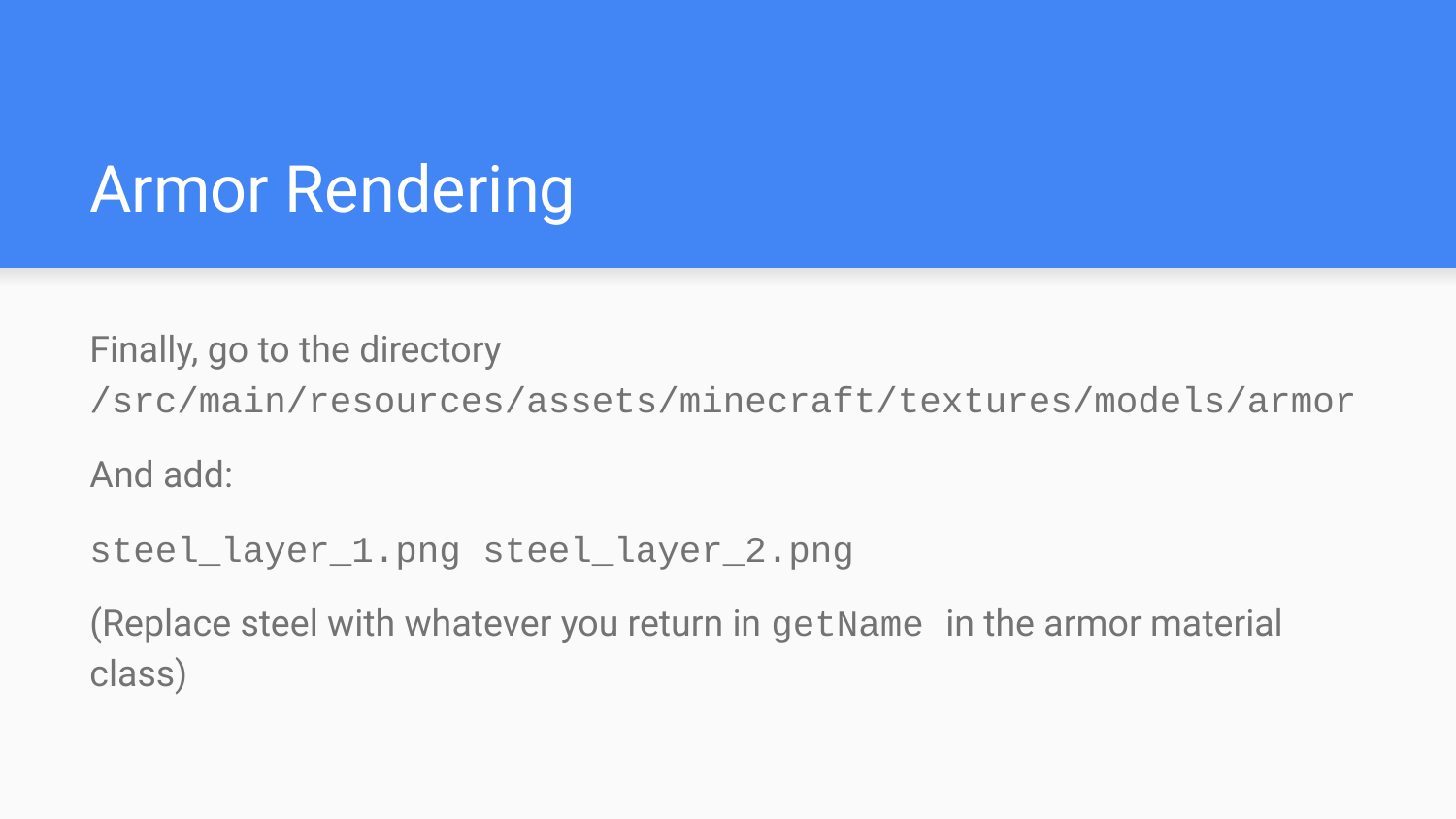

# Armor Rendering
Finally, go to the directory /src/main/resources/assets/minecraft/textures/models/armor
And add:
steel_layer_1.png steel_layer_2.png
(Replace steel with whatever you return in getName in the armor material class)